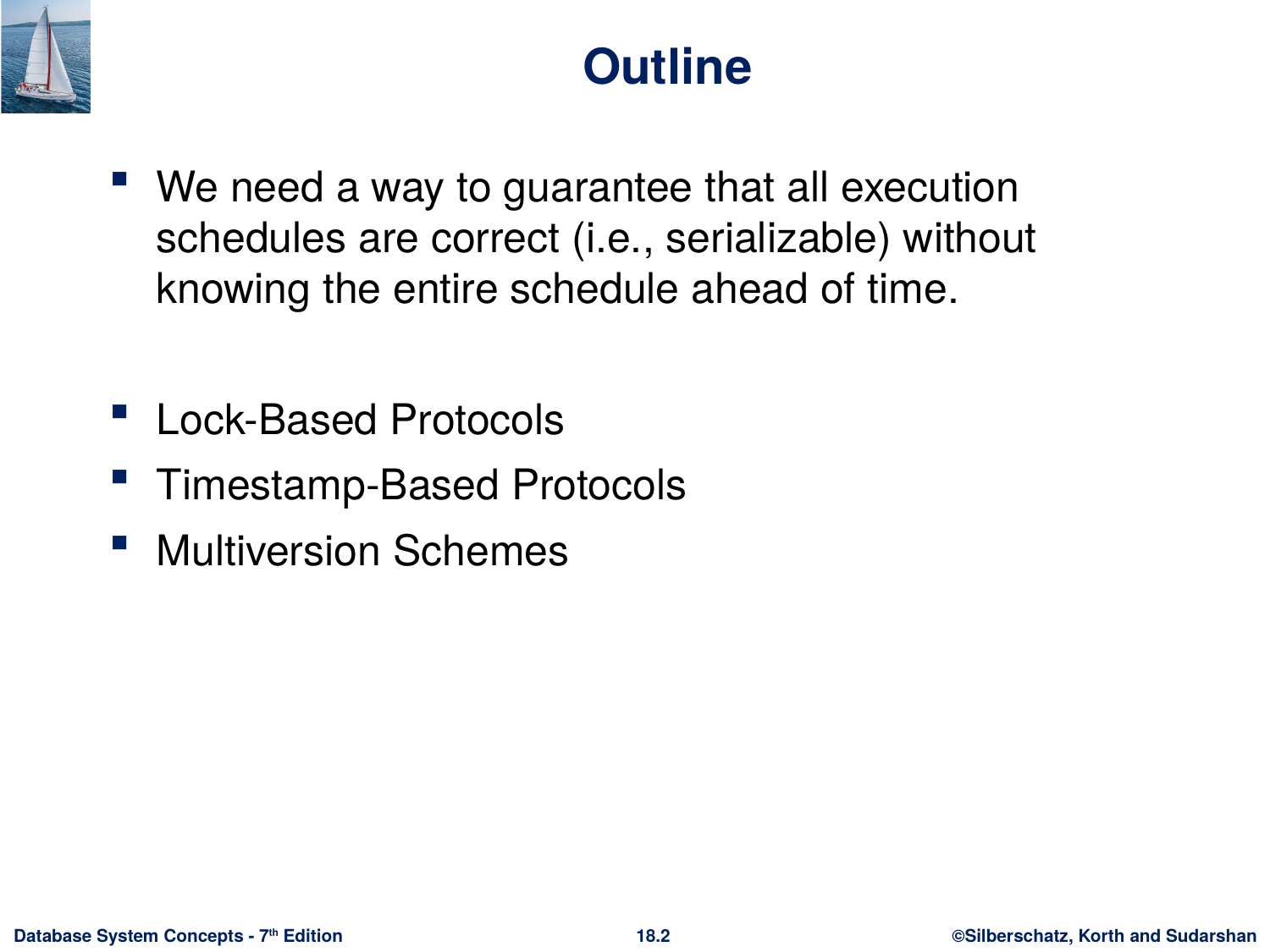

# Outline
We need a way to guarantee that all execution schedules are correct (i.e., serializable) without knowing the entire schedule ahead of time.

Lock-Based Protocols
Timestamp-Based Protocols
Multiversion Schemes